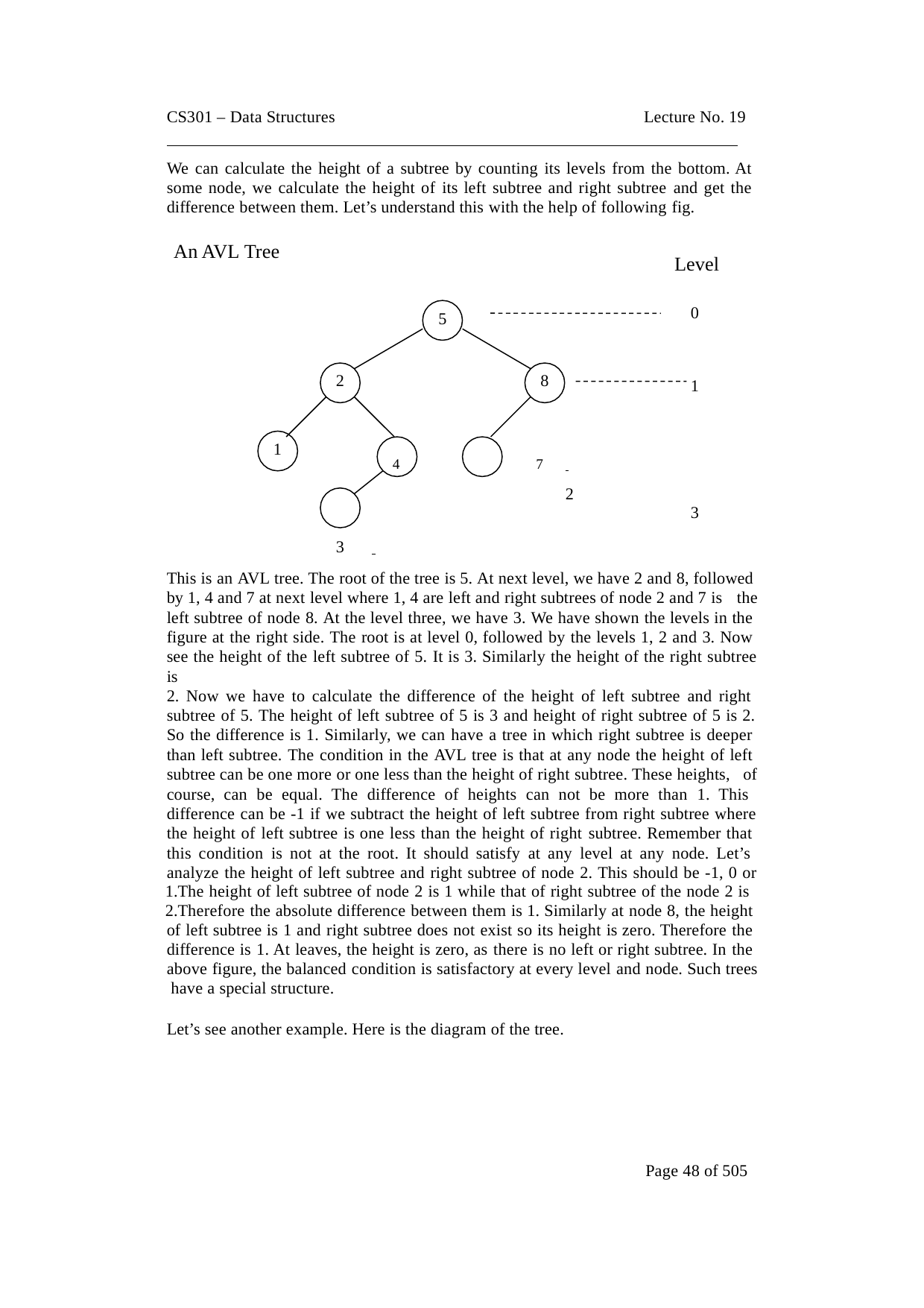

CS301 – Data Structures	Lecture No. 19

We can calculate the height of a subtree by counting its levels from the bottom. At  some node, we calculate the height of its left subtree and right subtree and get the  difference between them. Let’s understand this with the help of following fig.

An AVL Tree
Level

0
5

2
8
1

1
4	7	 		2

3

3
This is an AVL tree. The root of the tree is 5. At next level, we have 2 and 8, followed  by 1, 4 and 7 at next level where 1, 4 are left and right subtrees of node 2 and 7 is   the
left subtree of node 8. At the level three, we have 3. We have shown the levels in the  figure at the right side. The root is at level 0, followed by the levels 1, 2 and 3. Now  see the height of the left subtree of 5. It is 3. Similarly the height of the right subtree is
2. Now we have to calculate the difference of the height of left subtree and right  subtree of 5. The height of left subtree of 5 is 3 and height of right subtree of 5 is 2.
So the difference is 1. Similarly, we can have a tree in which right subtree is deeper  than left subtree. The condition in the AVL tree is that at any node the height of left  subtree can be one more or one less than the height of right subtree. These heights,   of
course, can be equal. The difference of heights can not be more than 1. This  difference can be -1 if we subtract the height of left subtree from right subtree where
the height of left subtree is one less than the height of right subtree. Remember that  this condition is not at the root. It should satisfy at any level at any node. Let’s  analyze the height of left subtree and right subtree of node 2. This should be -1, 0 or
The height of left subtree of node 2 is 1 while that of right subtree of the node 2 is
Therefore the absolute difference between them is 1. Similarly at node 8, the height  of left subtree is 1 and right subtree does not exist so its height is zero. Therefore the  difference is 1. At leaves, the height is zero, as there is no left or right subtree. In the  above figure, the balanced condition is satisfactory at every level and node. Such trees  have a special structure.

Let’s see another example. Here is the diagram of the tree.
Page 48 of 505